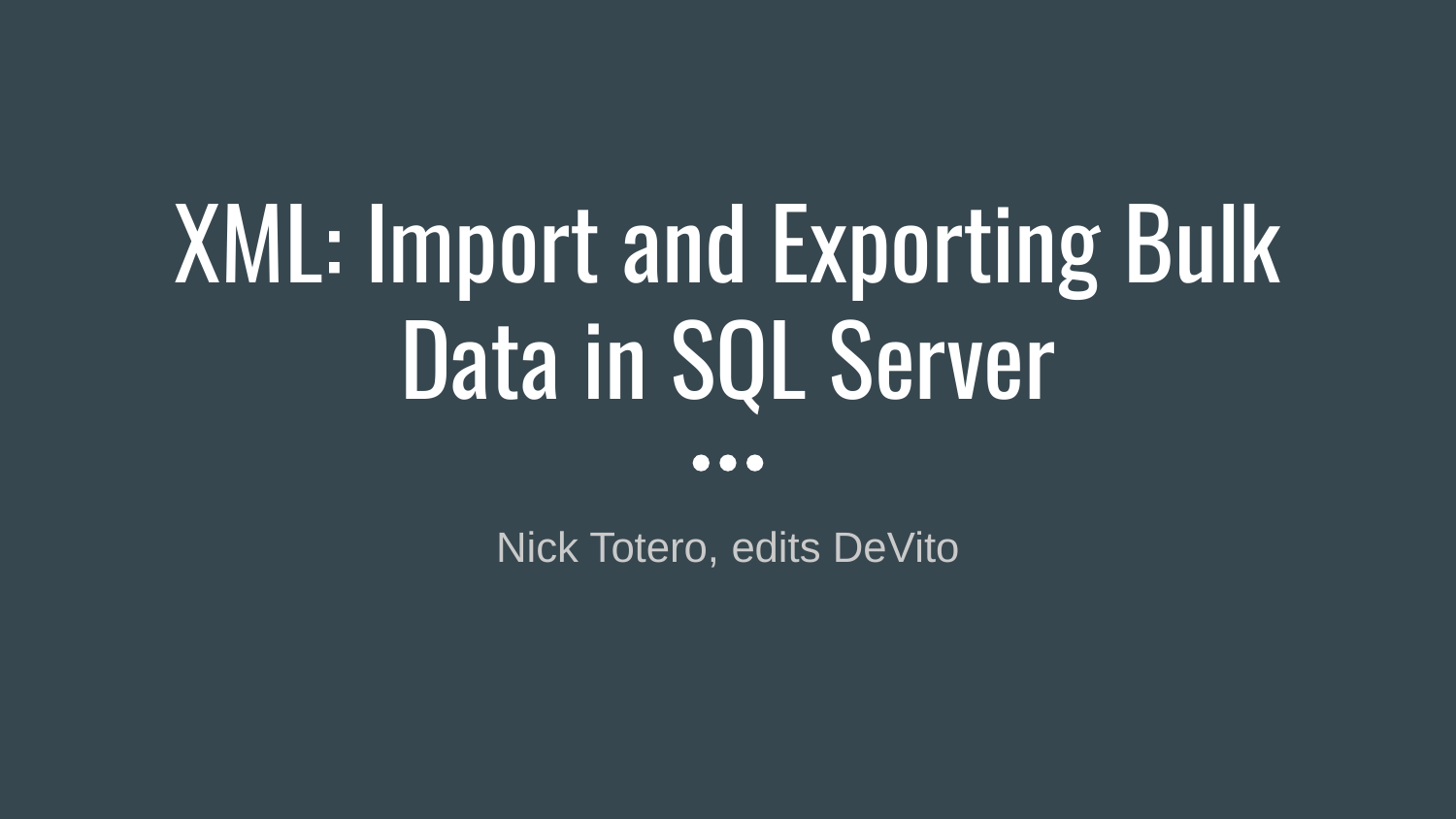

# XML: Import and Exporting Bulk Data in SQL Server
Nick Totero, edits DeVito